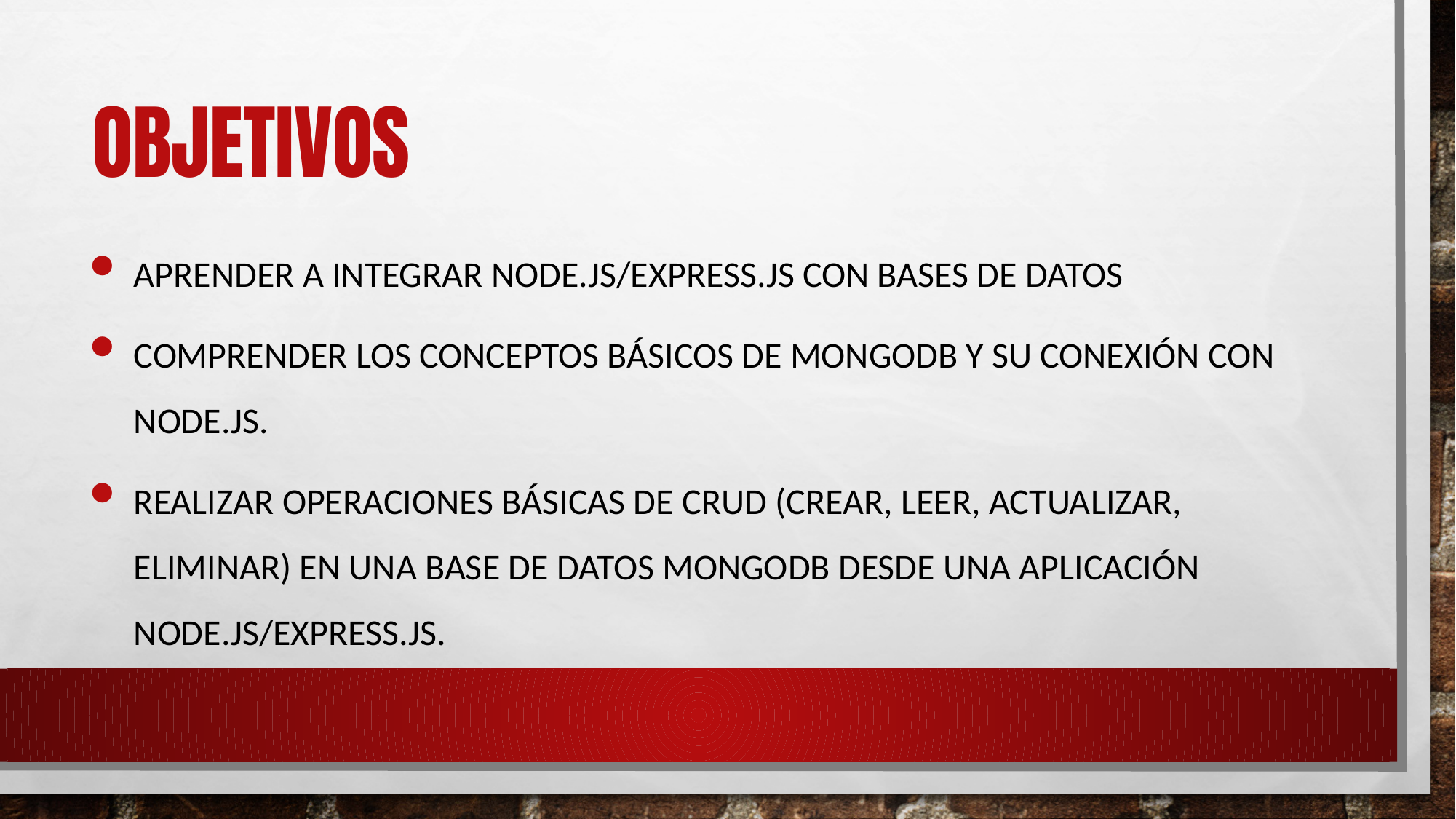

# objetivos
Aprender a integrar Node.js/Express.js con bases de datos
Comprender los conceptos básicos de MongoDB y su conexión con Node.js.
Realizar operaciones básicas de CRUD (Crear, Leer, Actualizar, Eliminar) en una base de datos MongoDB desde una aplicación Node.js/Express.js.